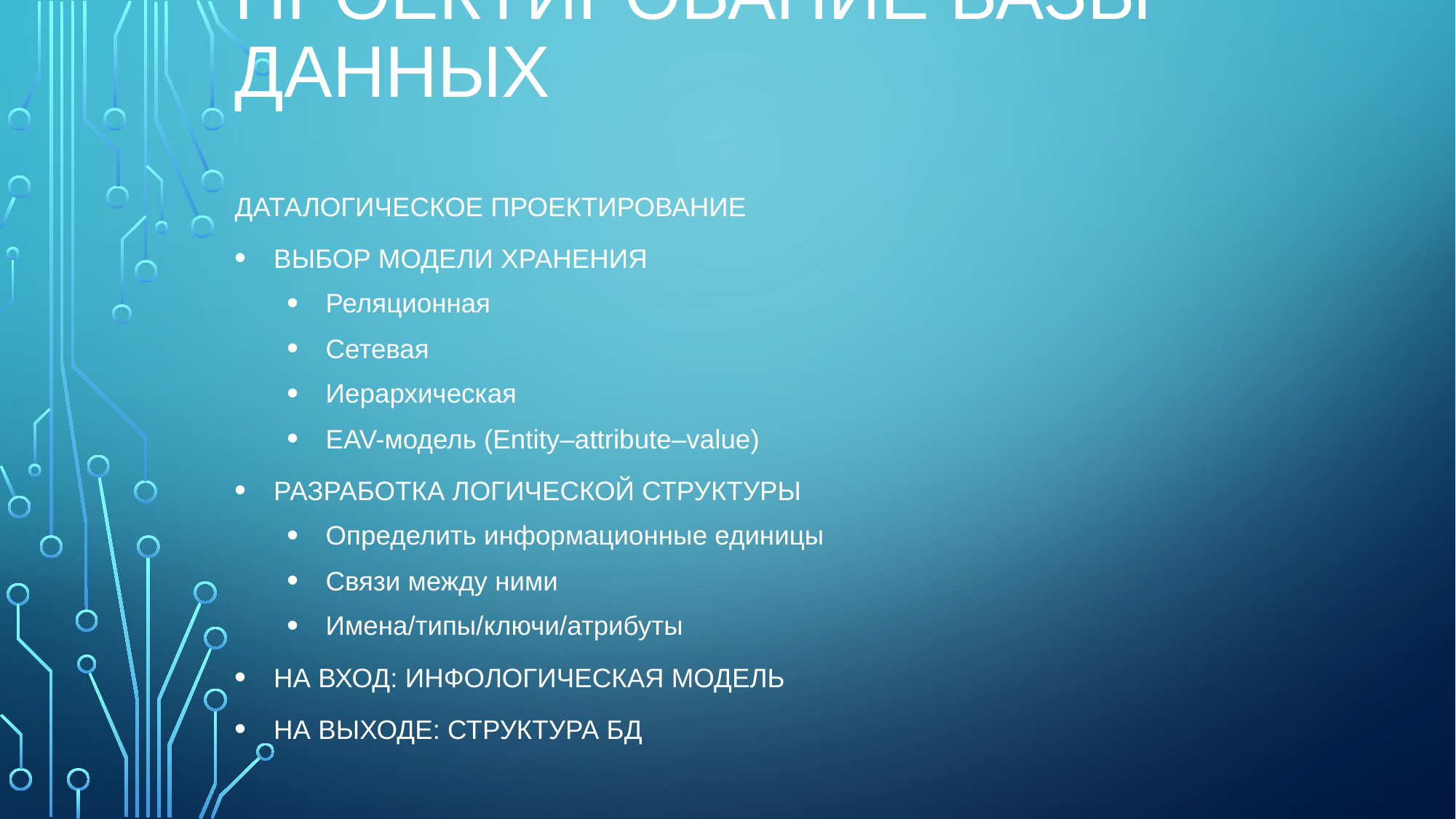

# Проектирование базы данных
даталогическое проектирование
Выбор модели хранения
Реляционная
Сетевая
Иерархическая
EAV-модель (Entity–attribute–value)
Разработка логической структуры
Определить информационные единицы
Связи между ними
Имена/типы/ключи/атрибуты
На вход: инфологическая модель
На выходе: структура бд